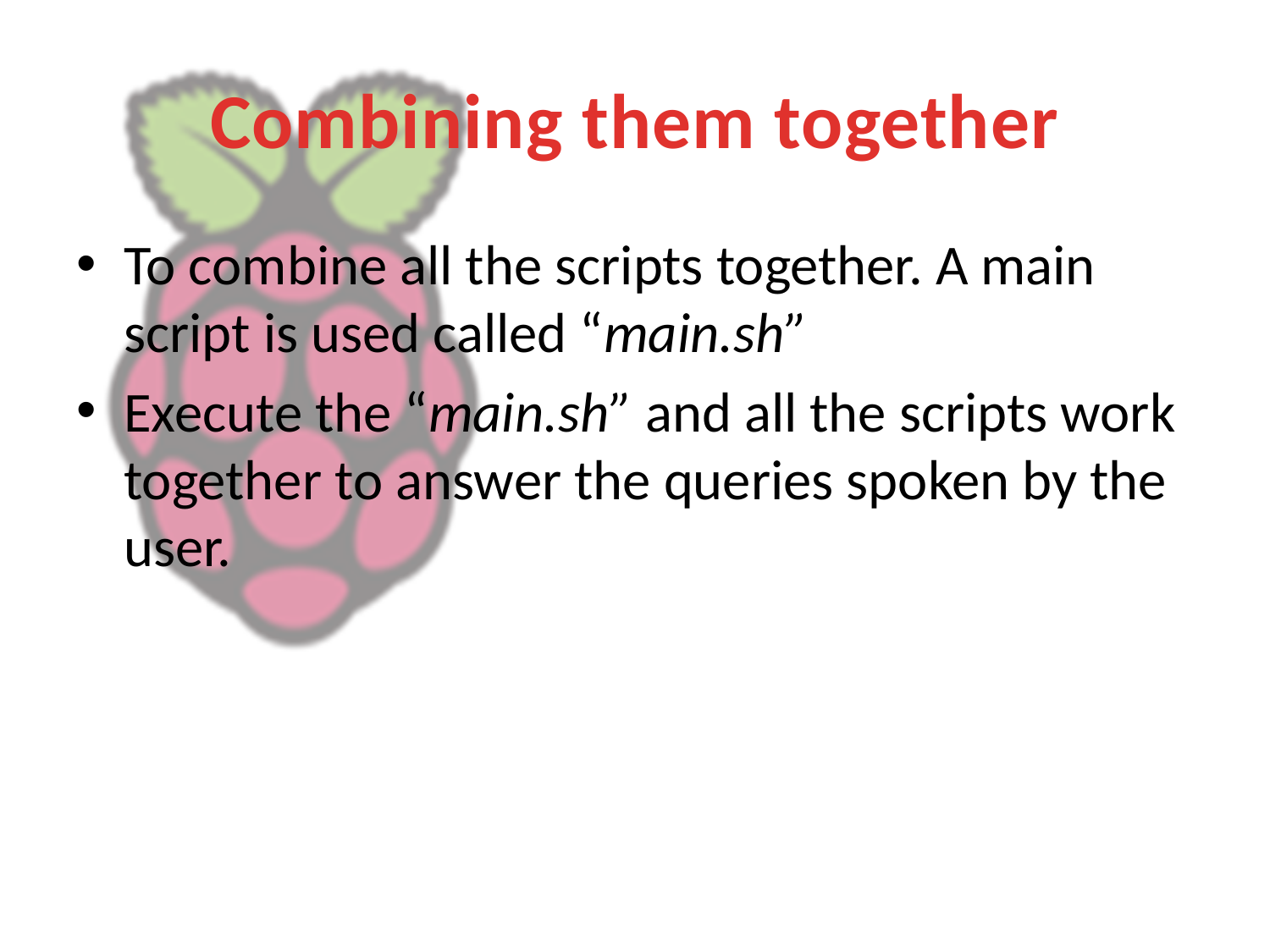

# Combining them together
To combine all the scripts together. A main script is used called “main.sh”
Execute the “main.sh” and all the scripts work together to answer the queries spoken by the user.